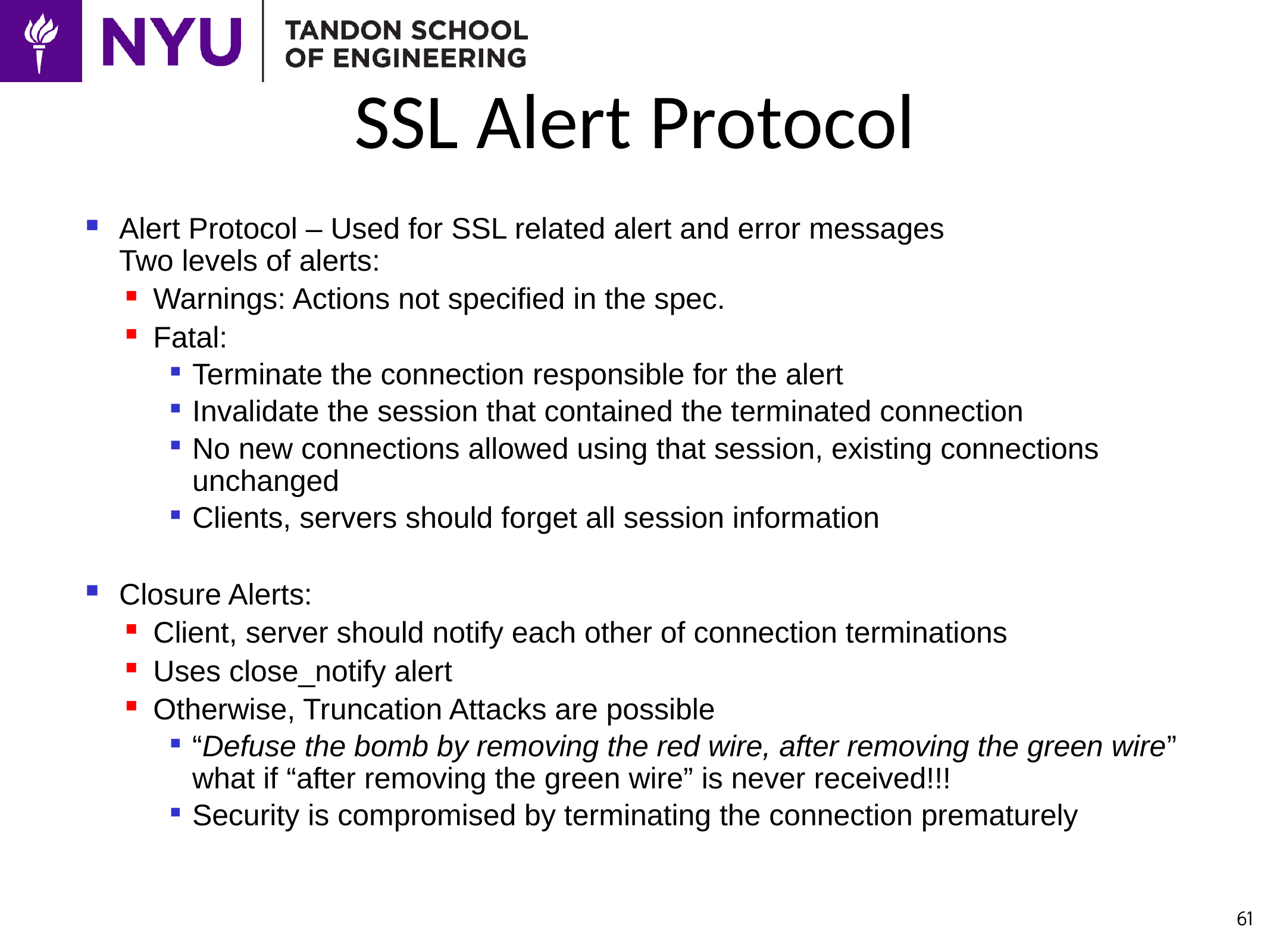

# SSL Alert Protocol
Alert Protocol – Used for SSL related alert and error messages
Two levels of alerts:
Warnings: Actions not specified in the spec.
Fatal:
Terminate the connection responsible for the alert
Invalidate the session that contained the terminated connection
No new connections allowed using that session, existing connections unchanged
Clients, servers should forget all session information

Closure Alerts:
Client, server should notify each other of connection terminations
Uses close_notify alert
Otherwise, Truncation Attacks are possible
“Defuse the bomb by removing the red wire, after removing the green wire” what if “after removing the green wire” is never received!!!
Security is compromised by terminating the connection prematurely
61